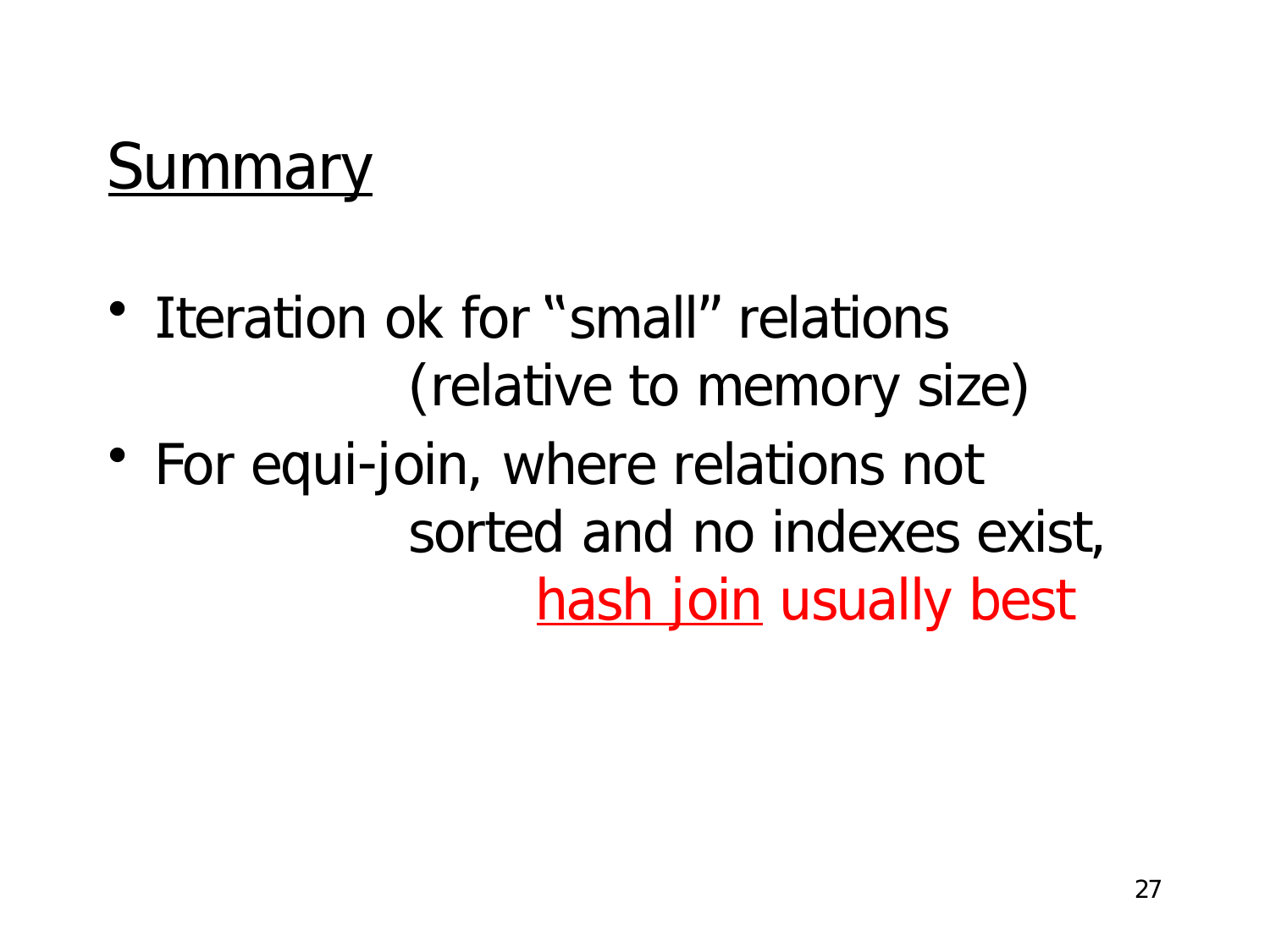

# Summary
Iteration ok for “small” relations			(relative to memory size)
For equi-join, where relations not			sorted and no indexes exist,			hash join usually best

27